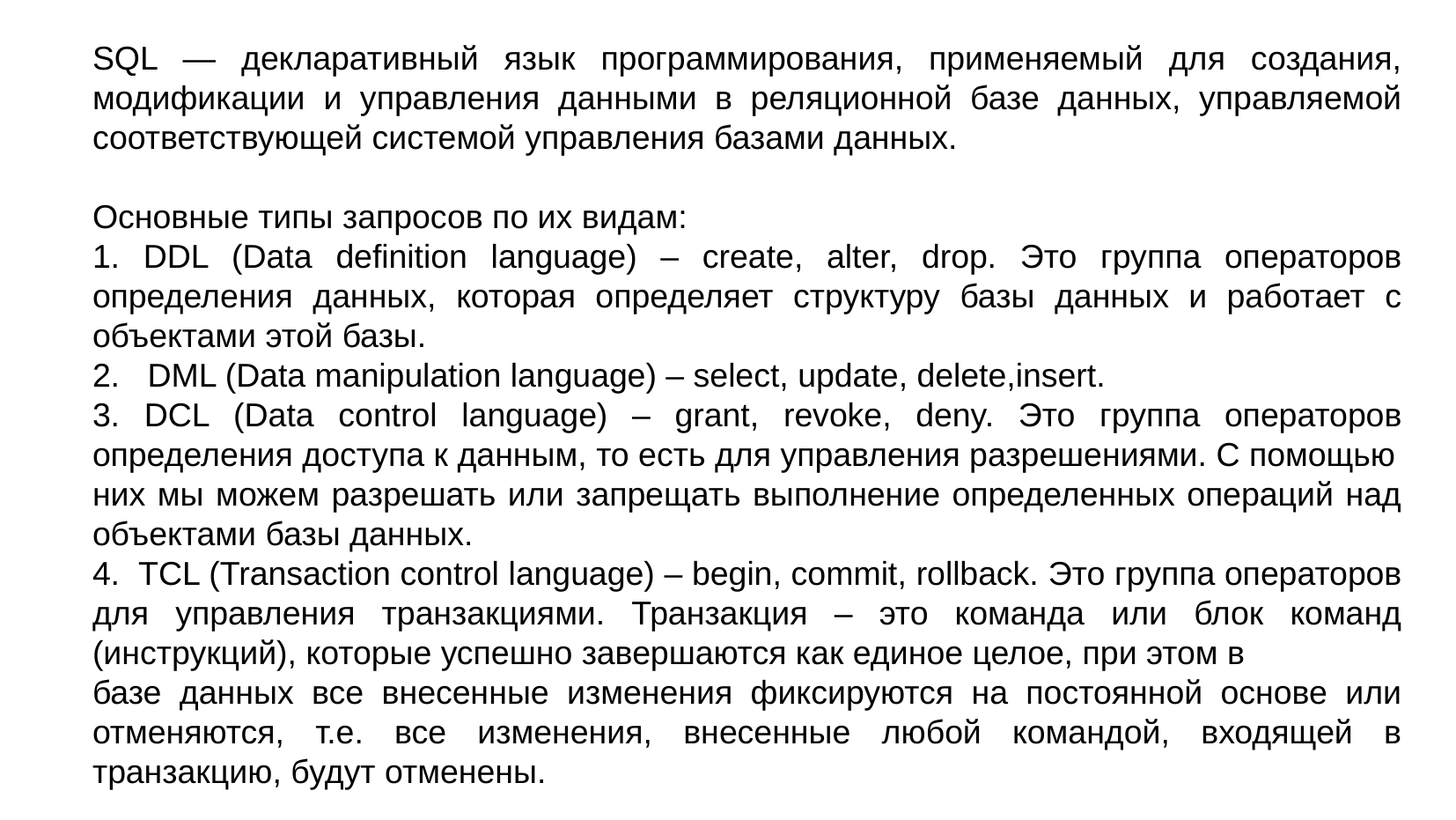

SQL — декларативный язык программирования, применяемый для создания, модификации и управления данными в реляционной базе данных, управляемой соответствующей системой управления базами данных.

Основные типы запросов по их видам:
1. DDL (Data definition language) – create, alter, drop. Это группа операторов определения данных, которая определяет структуру базы данных и работает с объектами этой базы.
2.   DML (Data manipulation language) – select, update, delete,insert.
3. DCL (Data control language) – grant, revoke, deny. Это группа операторов определения доступа к данным, то есть для управления разрешениями. С помощью
них мы можем разрешать или запрещать выполнение определенных операций над объектами базы данных.
4.  TCL (Transaction control language) – begin, commit, rollback. Это группа операторов для управления транзакциями. Транзакция – это команда или блок команд (инструкций), которые успешно завершаются как единое целое, при этом в
базе данных все внесенные изменения фиксируются на постоянной основе или отменяются, т.е. все изменения, внесенные любой командой, входящей в транзакцию, будут отменены.